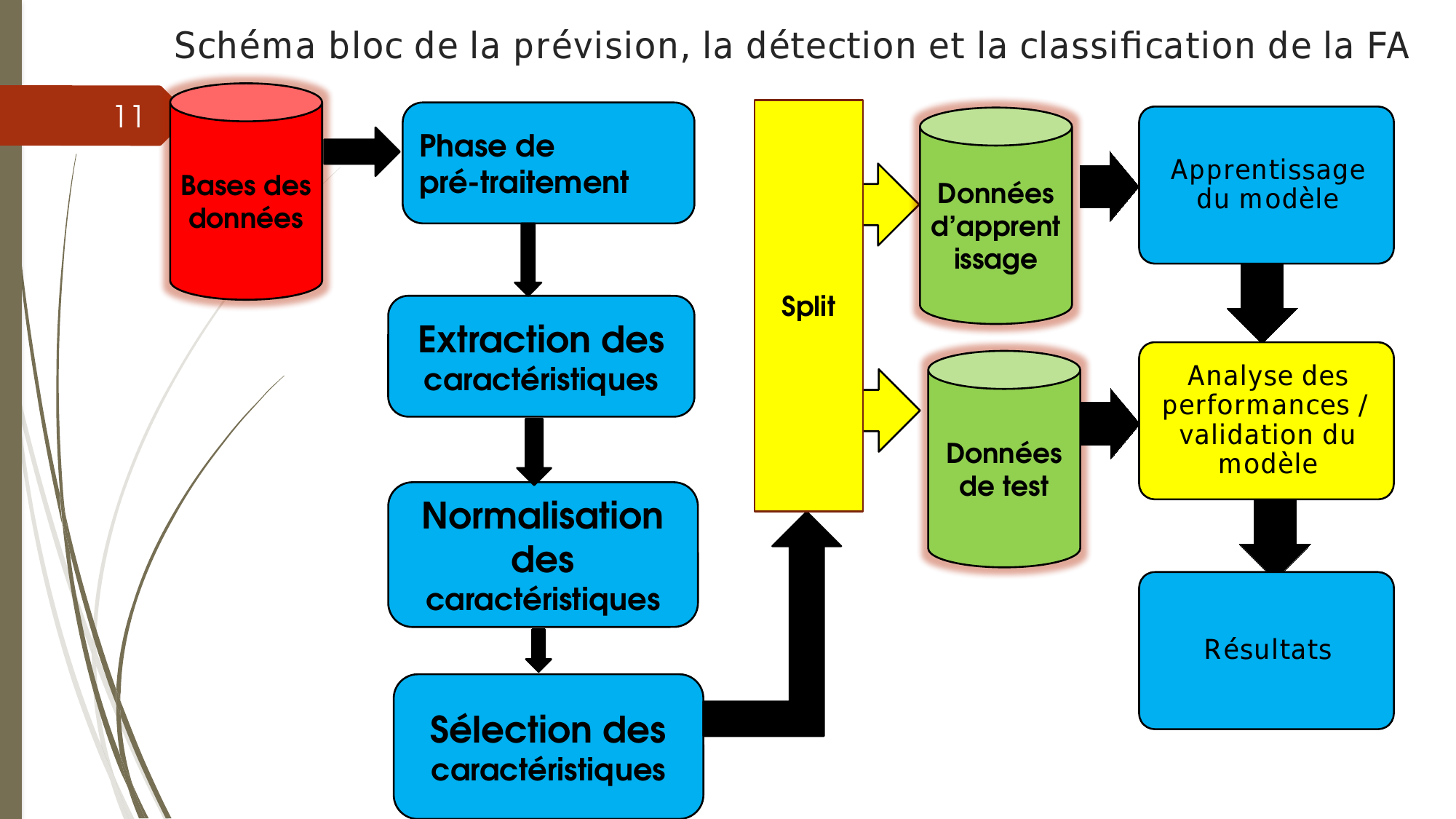

# Schéma bloc de la prévision, la détection et la classification de la FA
Bases des données
Split

Phase de
pré-traitement
Apprentissage du modèle

Analyse des performances / validation du modèle

Résultats
Données d’apprentissage

Extraction des caractéristiques
Données de test

Normalisation des caractéristiques

Sélection des caractéristiques
11
Split